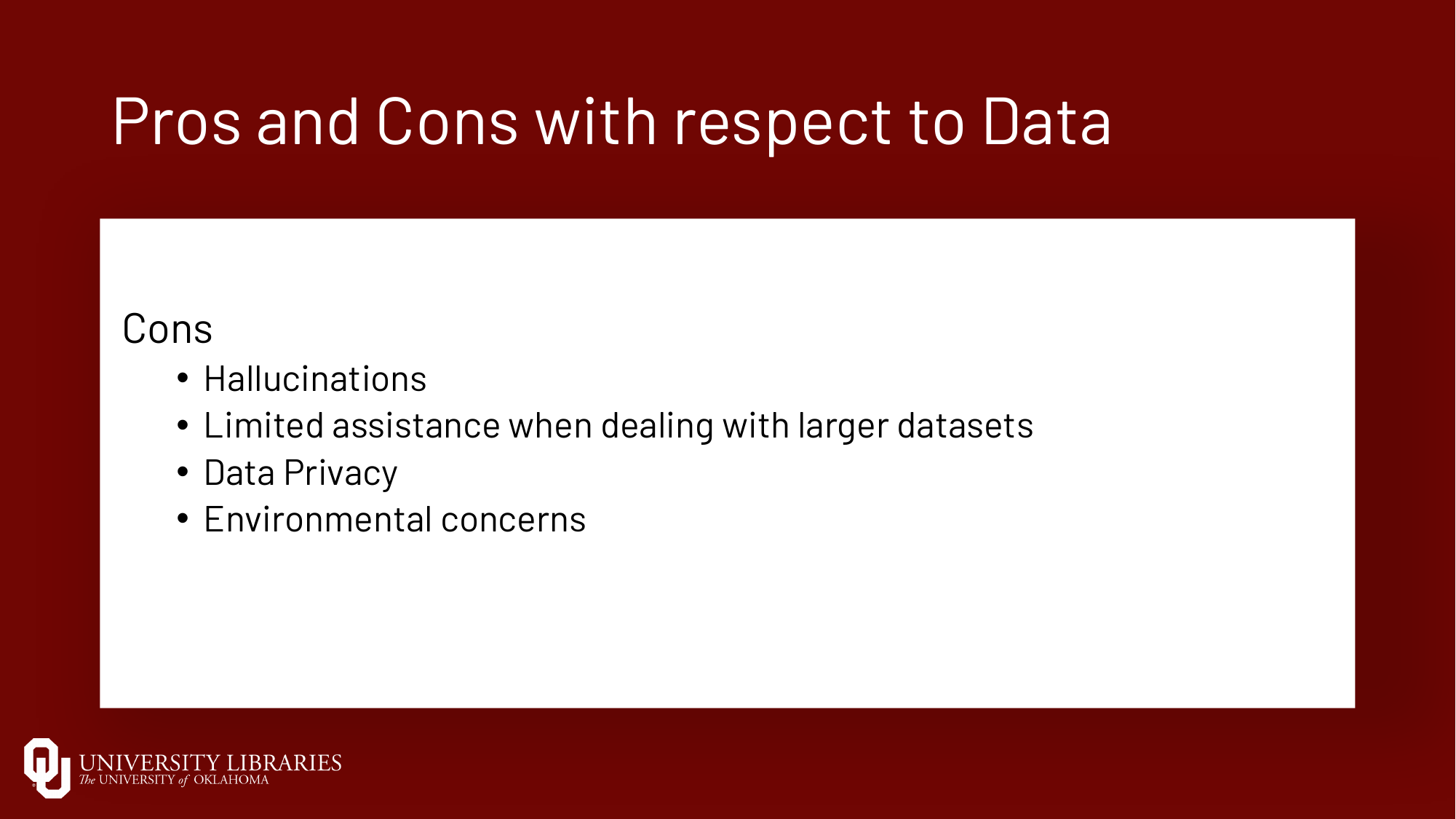

# Pros and Cons with respect to Data

Cons
Hallucinations
Limited assistance when dealing with larger datasets
Data Privacy
Environmental concerns